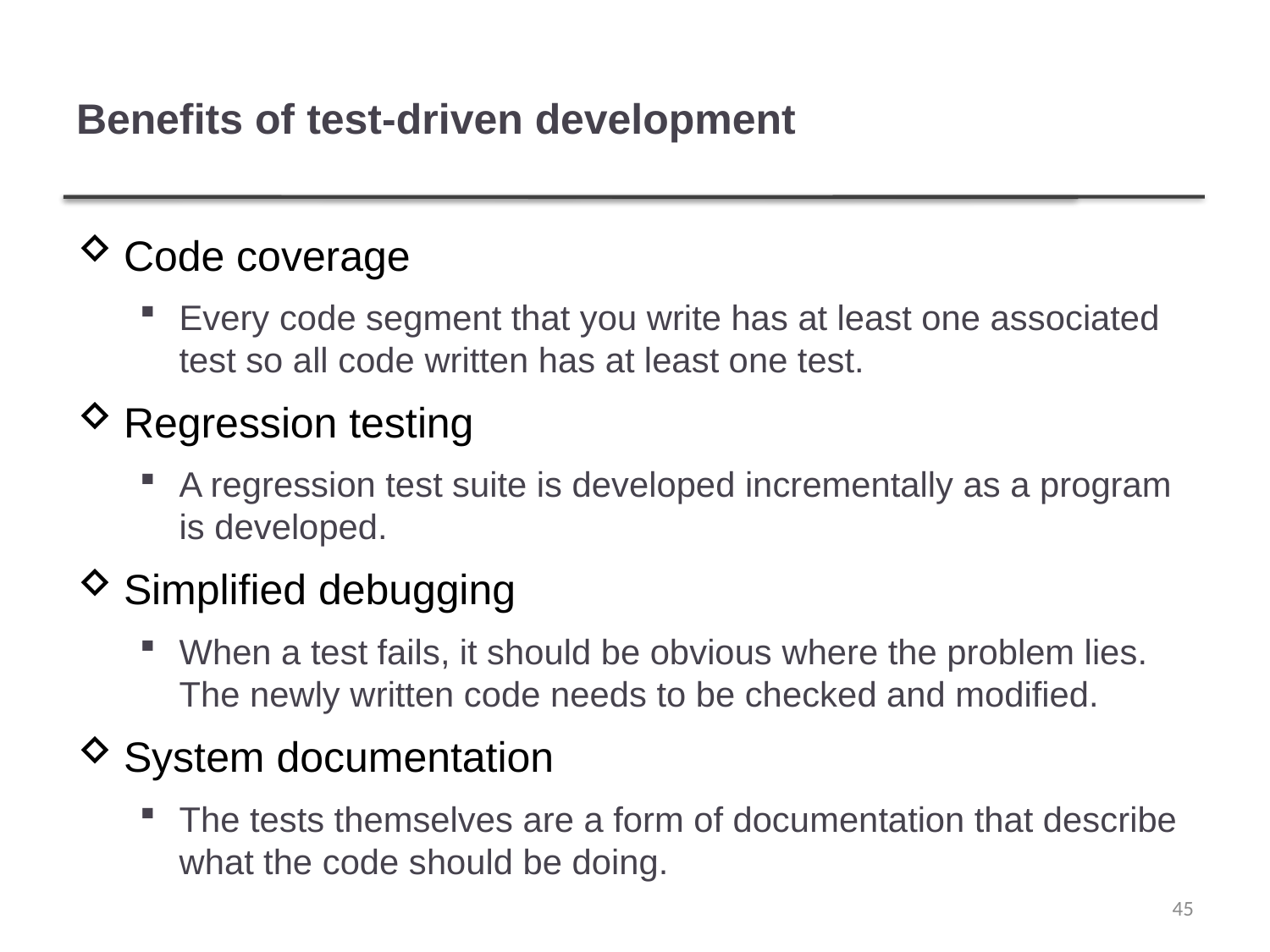

# Benefits of test-driven development
Code coverage
Every code segment that you write has at least one associated test so all code written has at least one test.
Regression testing
A regression test suite is developed incrementally as a program is developed.
Simplified debugging
When a test fails, it should be obvious where the problem lies. The newly written code needs to be checked and modified.
System documentation
The tests themselves are a form of documentation that describe what the code should be doing.

45